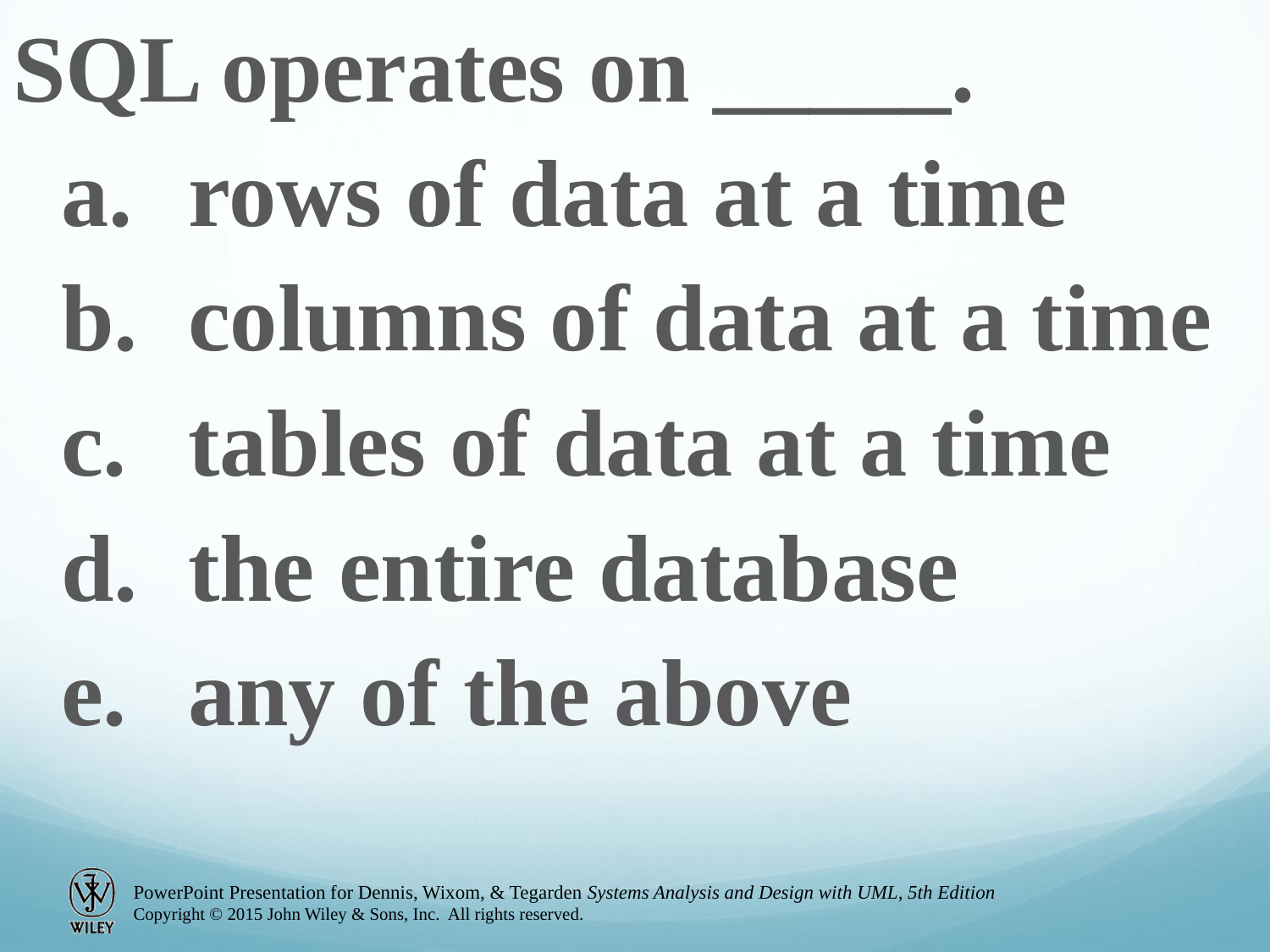

SQL operates on _____.
	a.	rows of data at a time
	b.	columns of data at a time
	c.	tables of data at a time
	d.	the entire database
	e.	any of the above